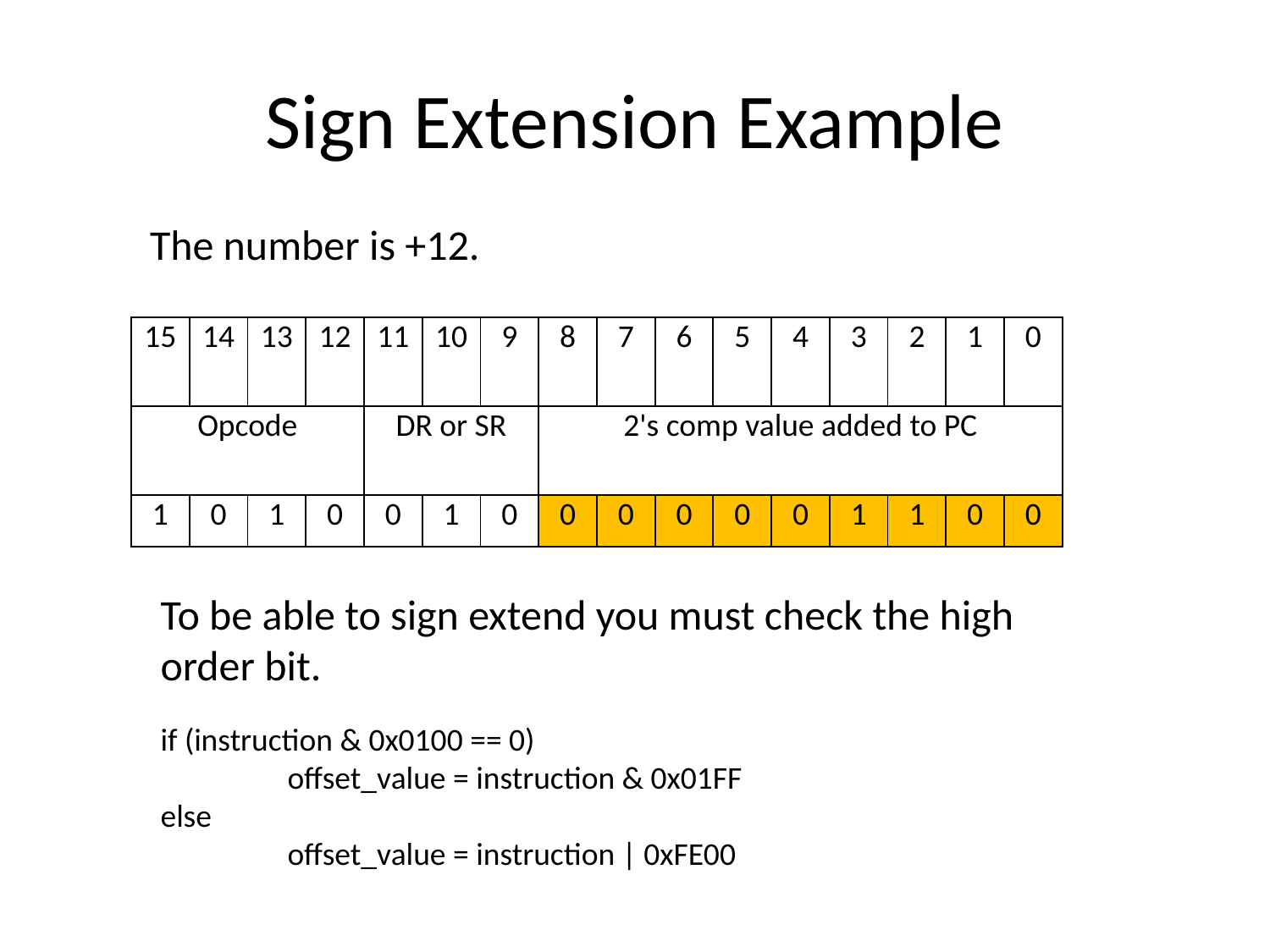

# Sign Extension Example
The number is +12.
| 15 | 14 | 13 | 12 | 11 | 10 | 9 | 8 | 7 | 6 | 5 | 4 | 3 | 2 | 1 | 0 |
| --- | --- | --- | --- | --- | --- | --- | --- | --- | --- | --- | --- | --- | --- | --- | --- |
| Opcode |  |  |  | DR or SR |  |  | 2's comp value added to PC |  |  |  |  |  |  |  |  |
| 1 | 0 | 1 | 0 | 0 | 1 | 0 | 0 | 0 | 0 | 0 | 0 | 1 | 1 | 0 | 0 |
To be able to sign extend you must check the high order bit.

if (instruction & 0x0100 == 0)
	offset_value = instruction & 0x01FF
else
	offset_value = instruction | 0xFE00